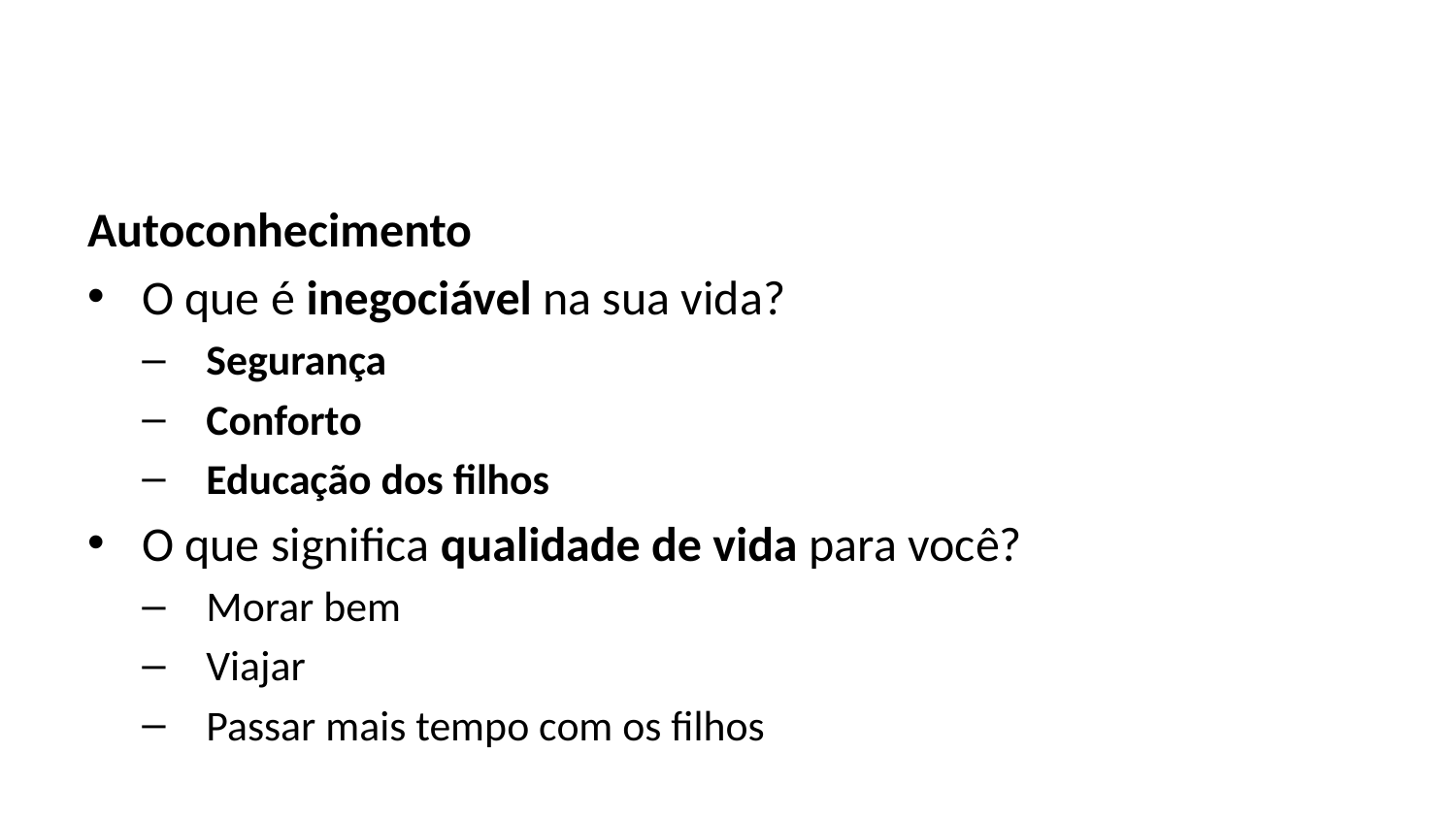

Autoconhecimento
O que é inegociável na sua vida?
 Segurança
 Conforto
 Educação dos filhos
O que significa qualidade de vida para você?
 Morar bem
 Viajar
 Passar mais tempo com os filhos